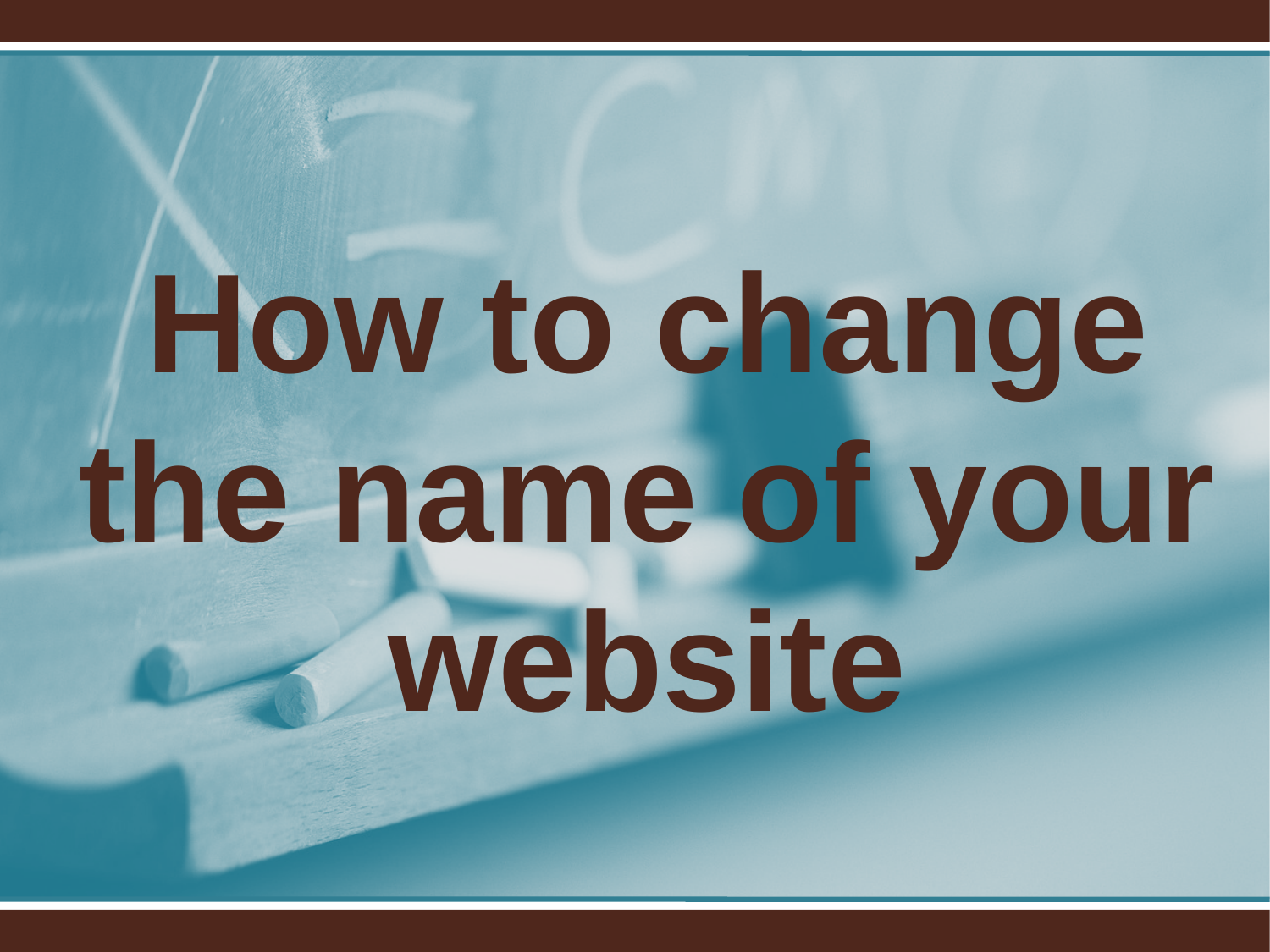

How to change the name of your website